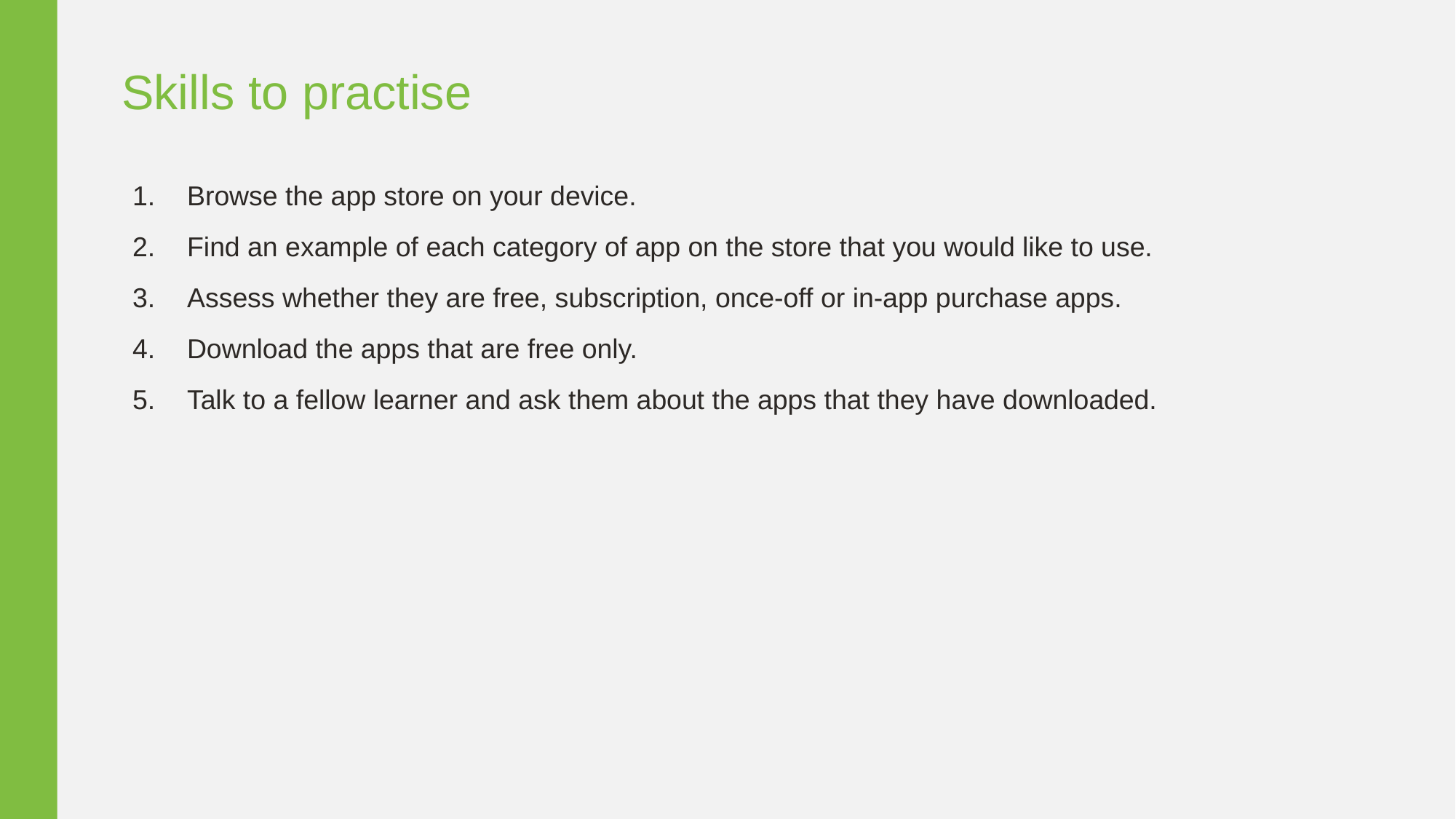

Skills to practise
Browse the app store on your device.
Find an example of each category of app on the store that you would like to use.
Assess whether they are free, subscription, once-off or in-app purchase apps.
Download the apps that are free only.
Talk to a fellow learner and ask them about the apps that they have downloaded.